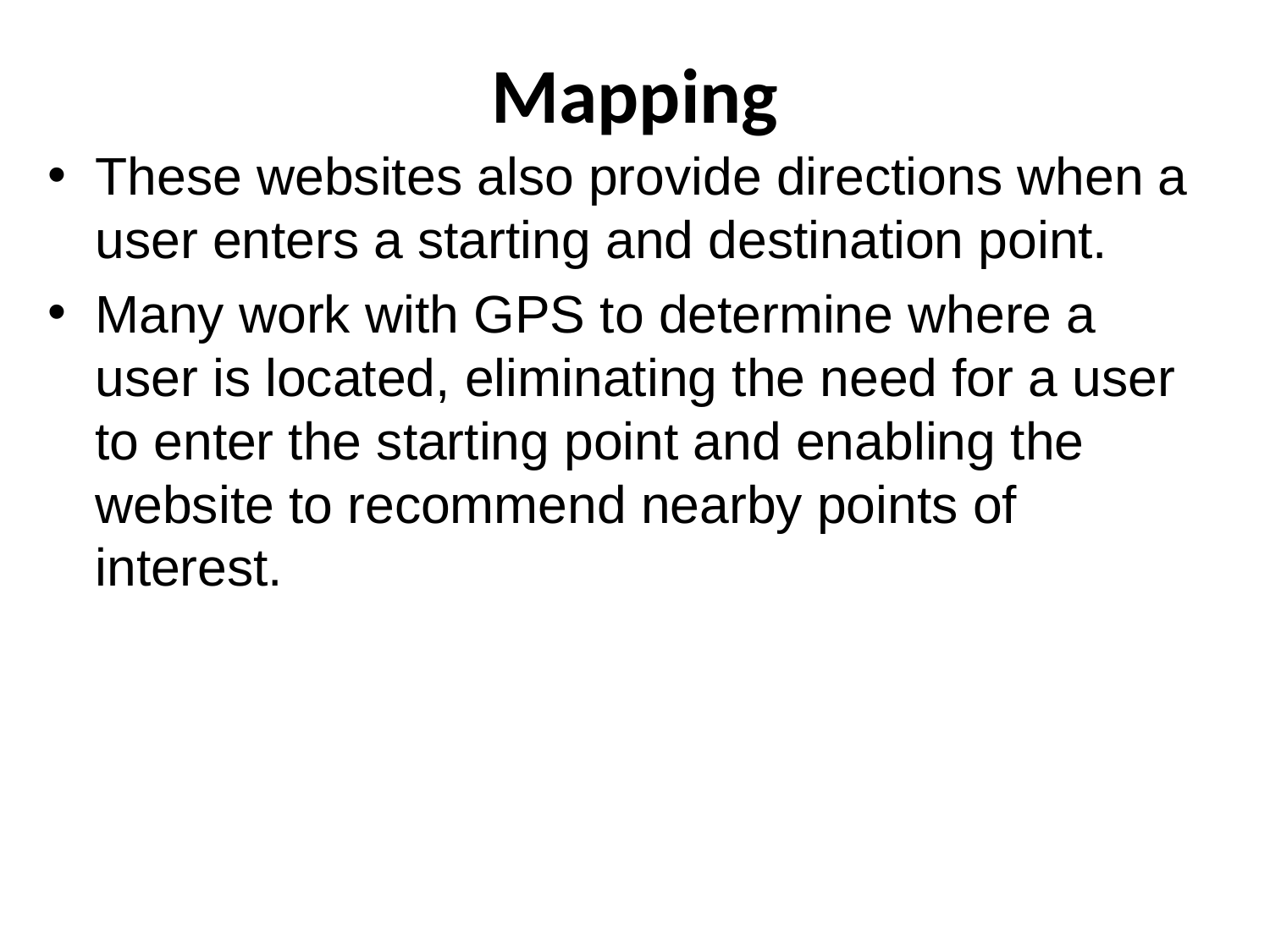

# Mapping
These websites also provide directions when a user enters a starting and destination point.
Many work with GPS to determine where a user is located, eliminating the need for a user to enter the starting point and enabling the website to recommend nearby points of interest.